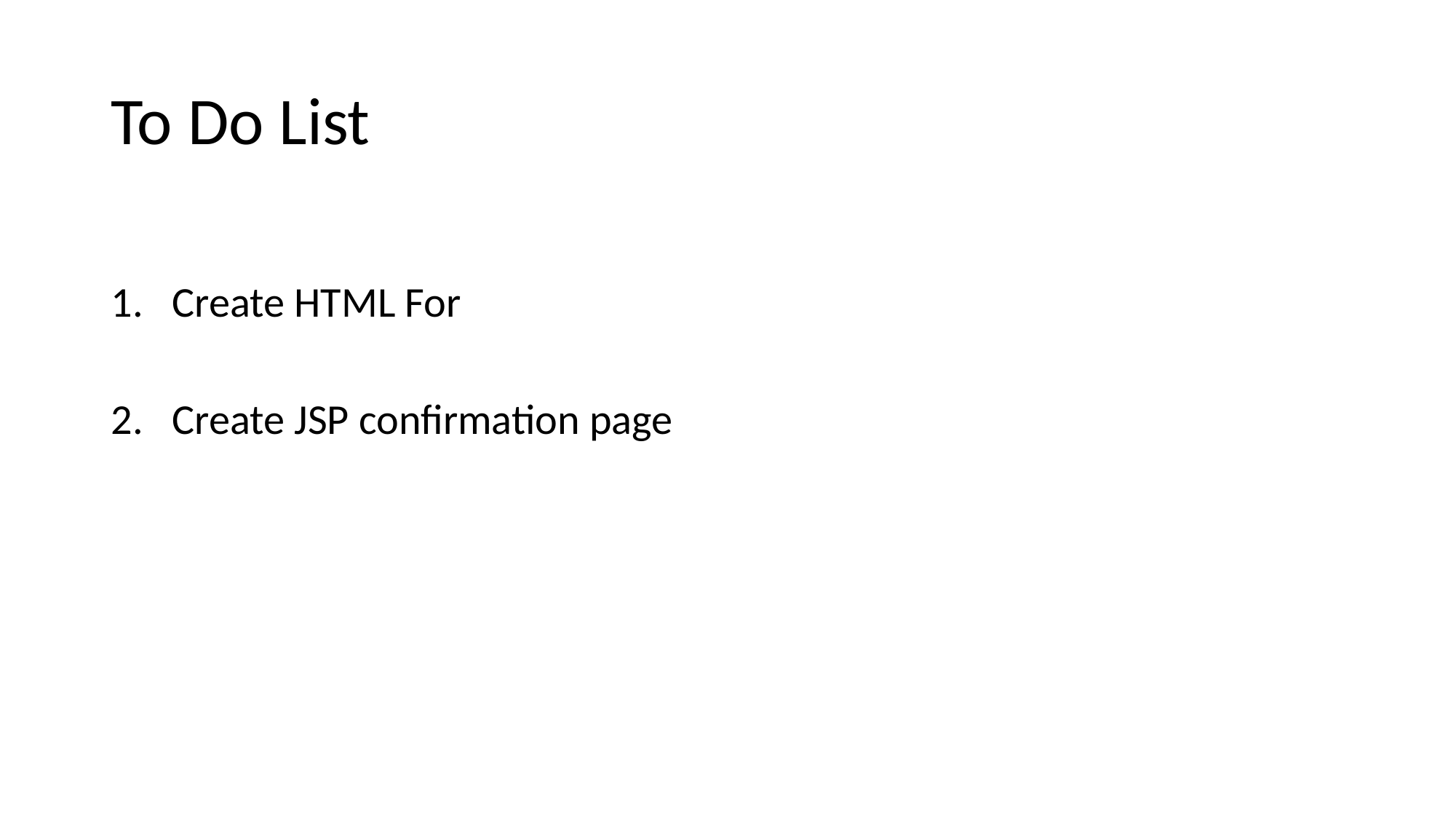

# To Do List
Create HTML For
Create JSP confirmation page